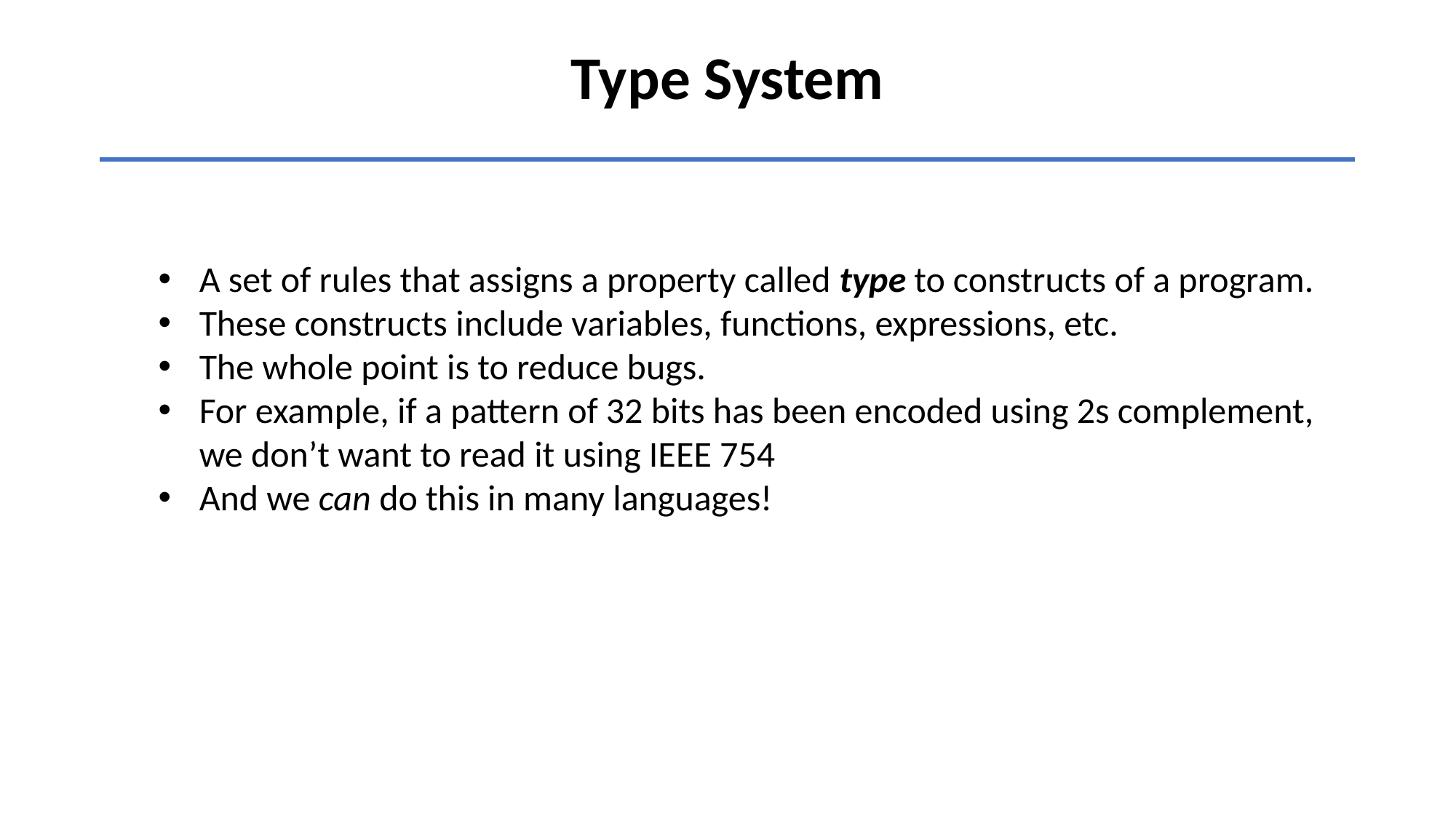

Type System
A set of rules that assigns a property called type to constructs of a program.
These constructs include variables, functions, expressions, etc.
The whole point is to reduce bugs.
For example, if a pattern of 32 bits has been encoded using 2s complement, we don’t want to read it using IEEE 754
And we can do this in many languages!